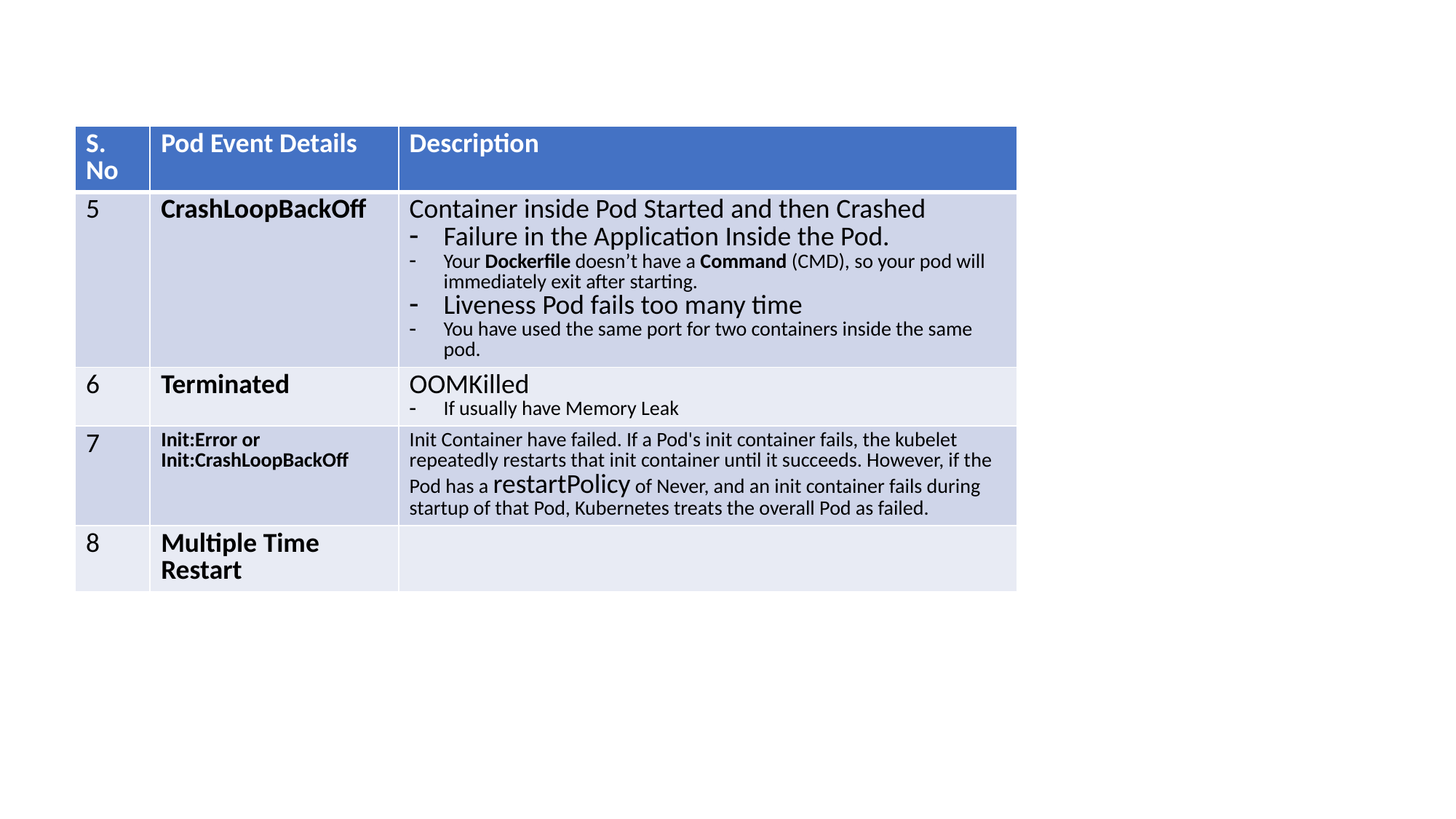

| S. No | Pod Event Details | Description |
| --- | --- | --- |
| 5 | CrashLoopBackOff | Container inside Pod Started and then Crashed Failure in the Application Inside the Pod. Your Dockerfile doesn’t have a Command (CMD), so your pod will immediately exit after starting. Liveness Pod fails too many time You have used the same port for two containers inside the same pod. |
| 6 | Terminated | OOMKilled If usually have Memory Leak |
| 7 | Init:Error or Init:CrashLoopBackOff | Init Container have failed. If a Pod's init container fails, the kubelet repeatedly restarts that init container until it succeeds. However, if the Pod has a restartPolicy of Never, and an init container fails during startup of that Pod, Kubernetes treats the overall Pod as failed. |
| 8 | Multiple Time Restart |  |